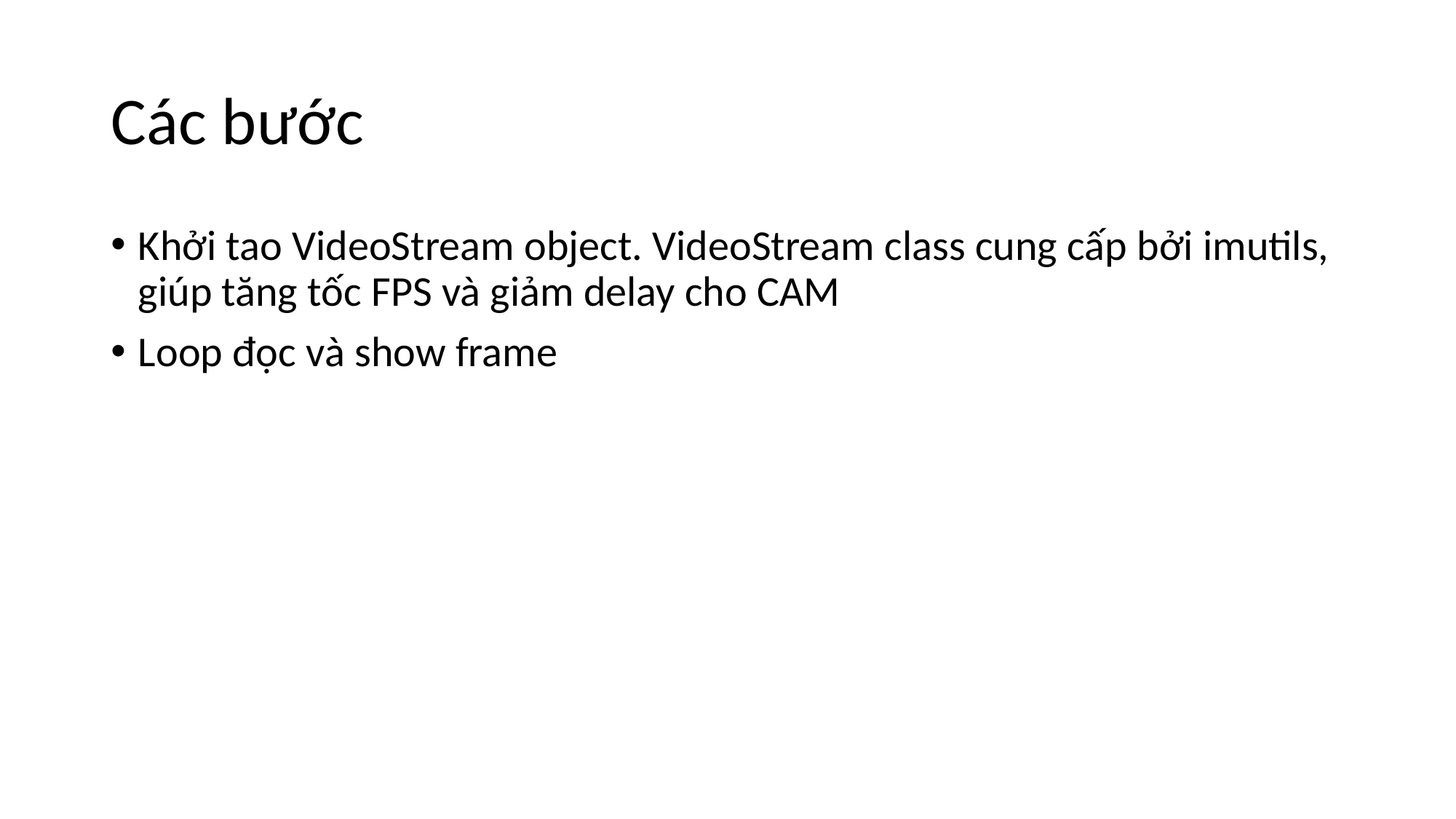

# Các bước
Khởi tao VideoStream object. VideoStream class cung cấp bởi imutils, giúp tăng tốc FPS và giảm delay cho CAM
Loop đọc và show frame